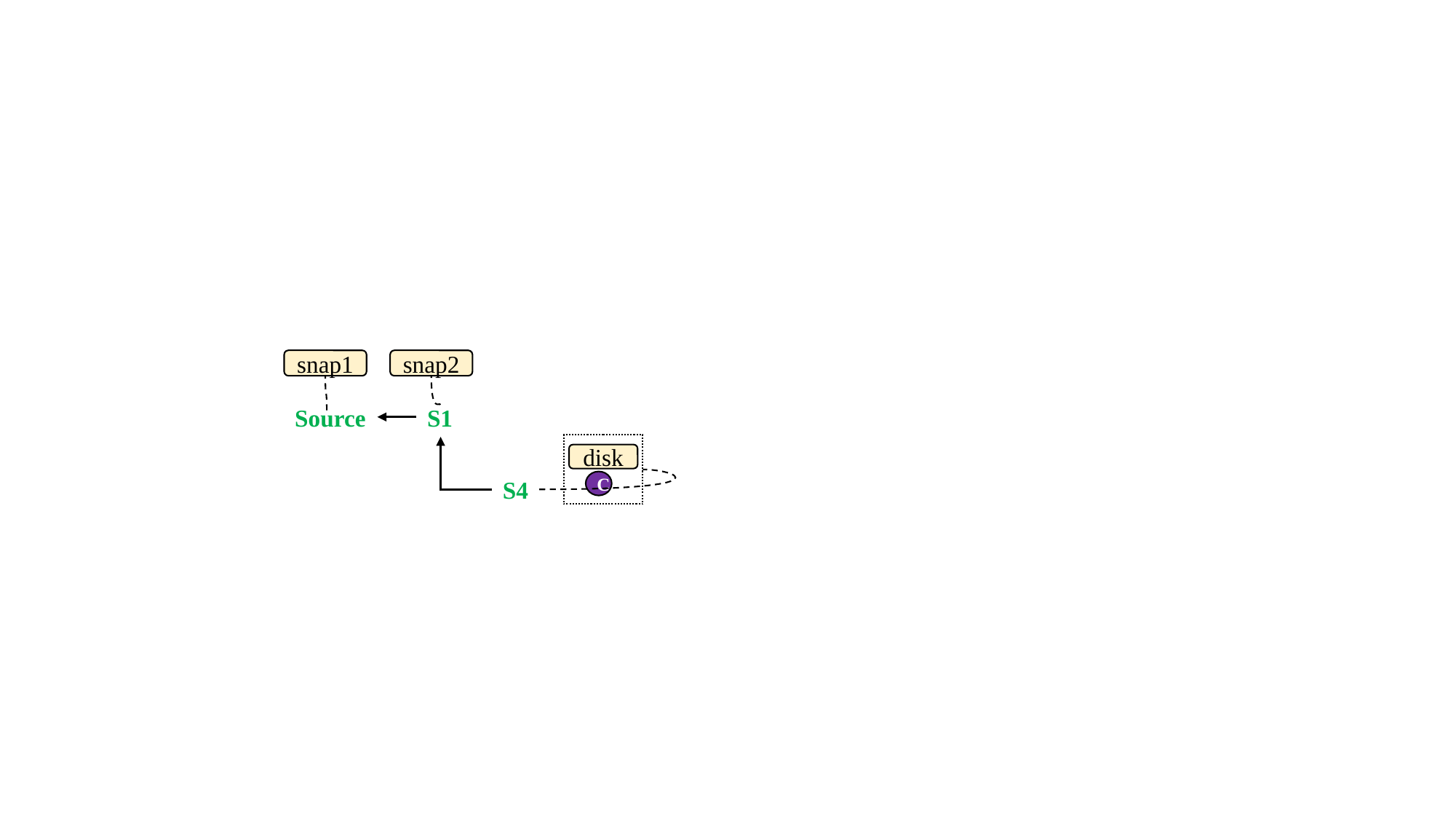

snap2
snap1
Source
S1

disk
S4
C